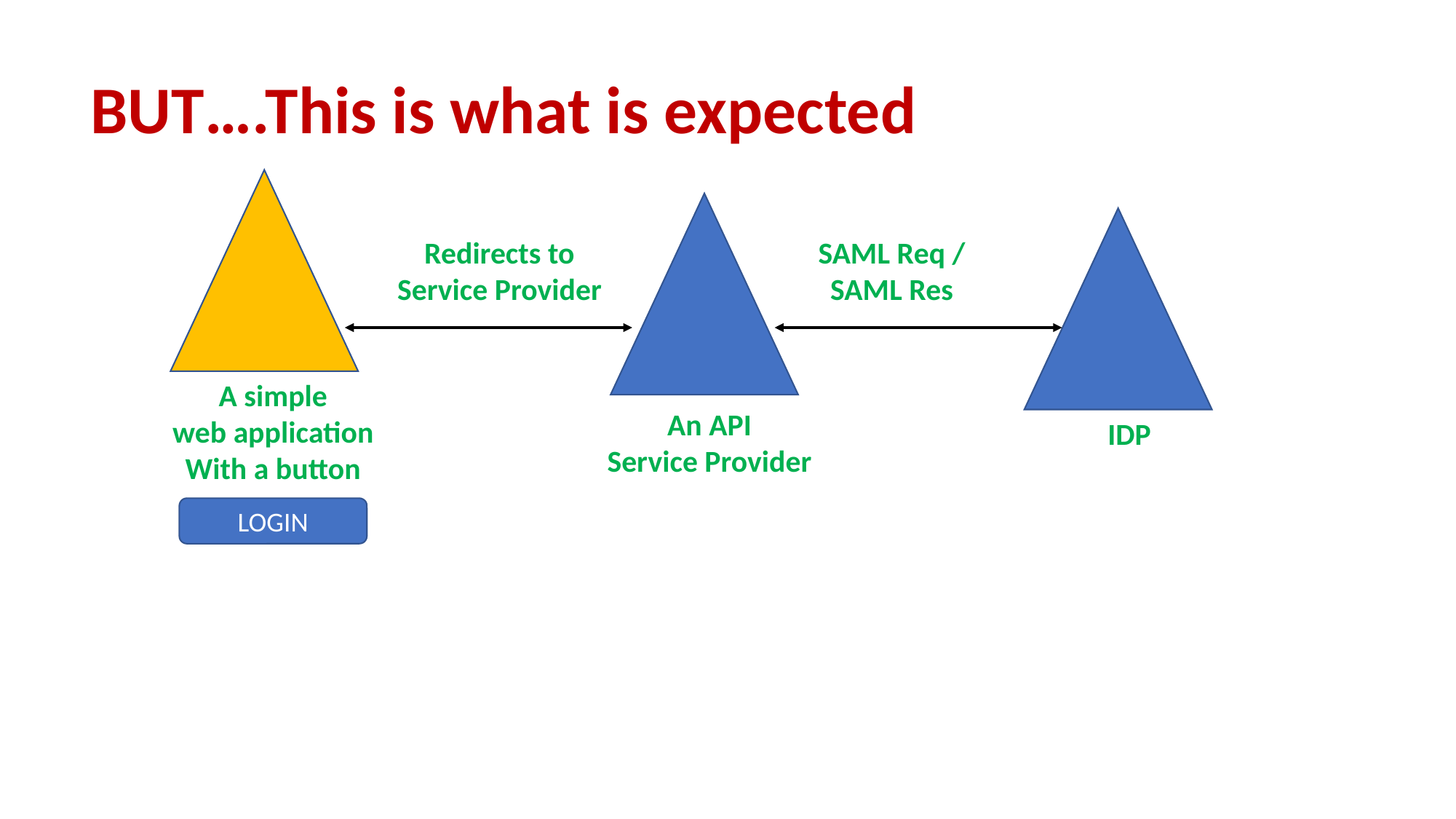

BUT….This is what is expected

Redirects to
Service Provider
SAML Req /
SAML Res
A simple
web application
With a button

An API
Service Provider
IDP
LOGIN